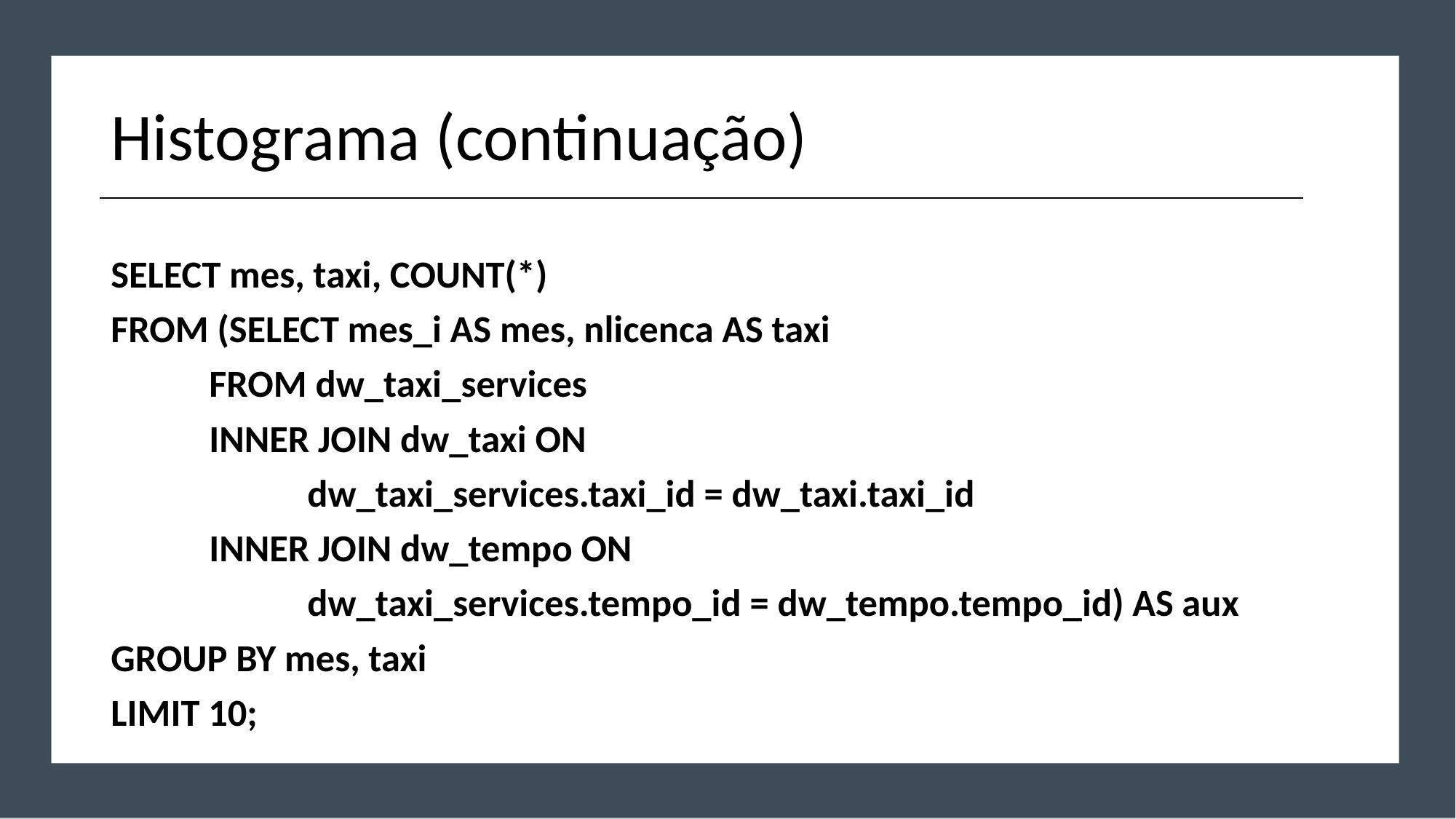

# Histograma (continuação)
SELECT mes, taxi, COUNT(*)
FROM (SELECT mes_i AS mes, nlicenca AS taxi
	FROM dw_taxi_services
	INNER JOIN dw_taxi ON
		dw_taxi_services.taxi_id = dw_taxi.taxi_id
	INNER JOIN dw_tempo ON
		dw_taxi_services.tempo_id = dw_tempo.tempo_id) AS aux
GROUP BY mes, taxi
LIMIT 10;